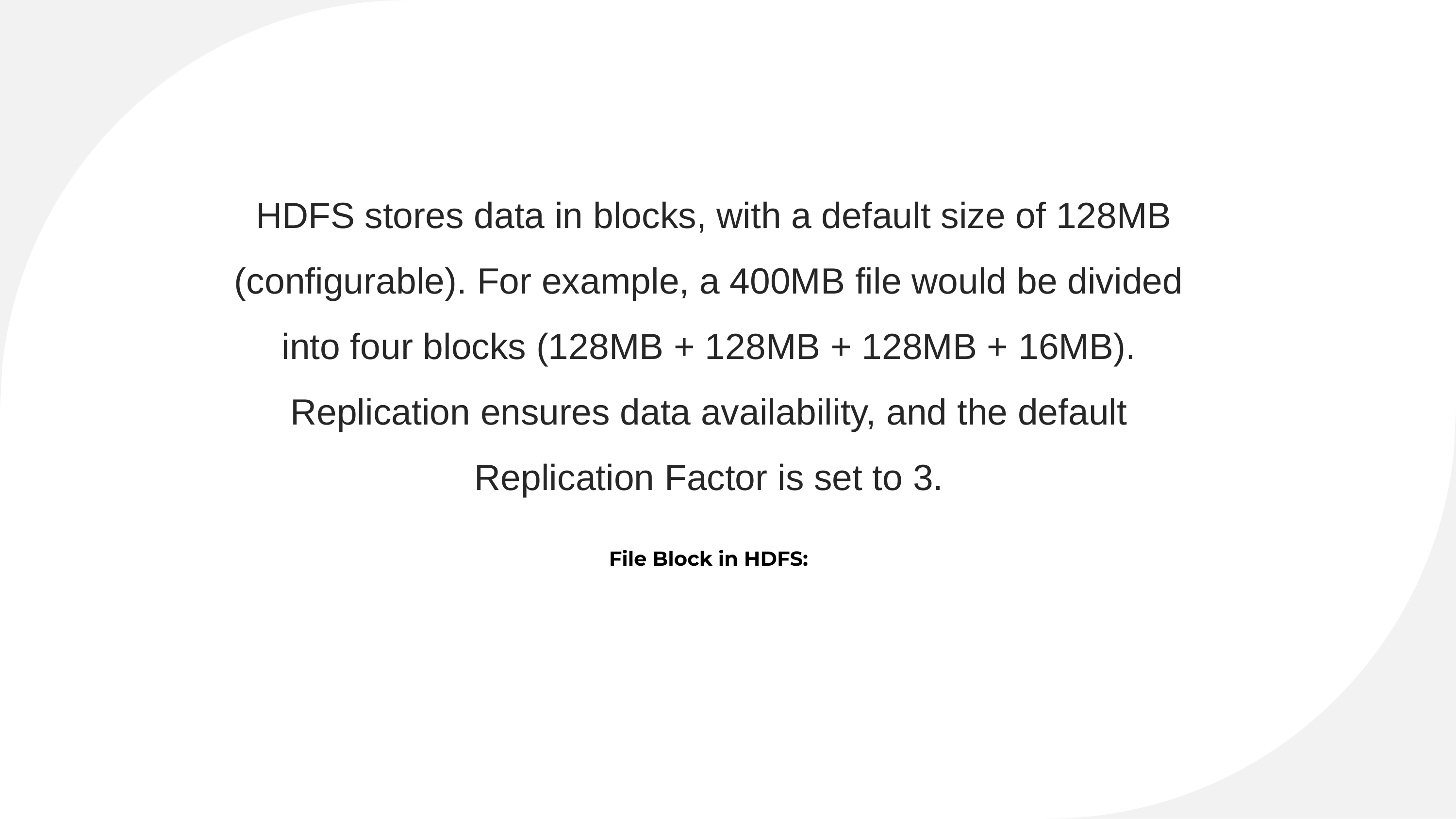

HDFS stores data in blocks, with a default size of 128MB (configurable). For example, a 400MB file would be divided into four blocks (128MB + 128MB + 128MB + 16MB). Replication ensures data availability, and the default Replication Factor is set to 3.
File Block in HDFS: